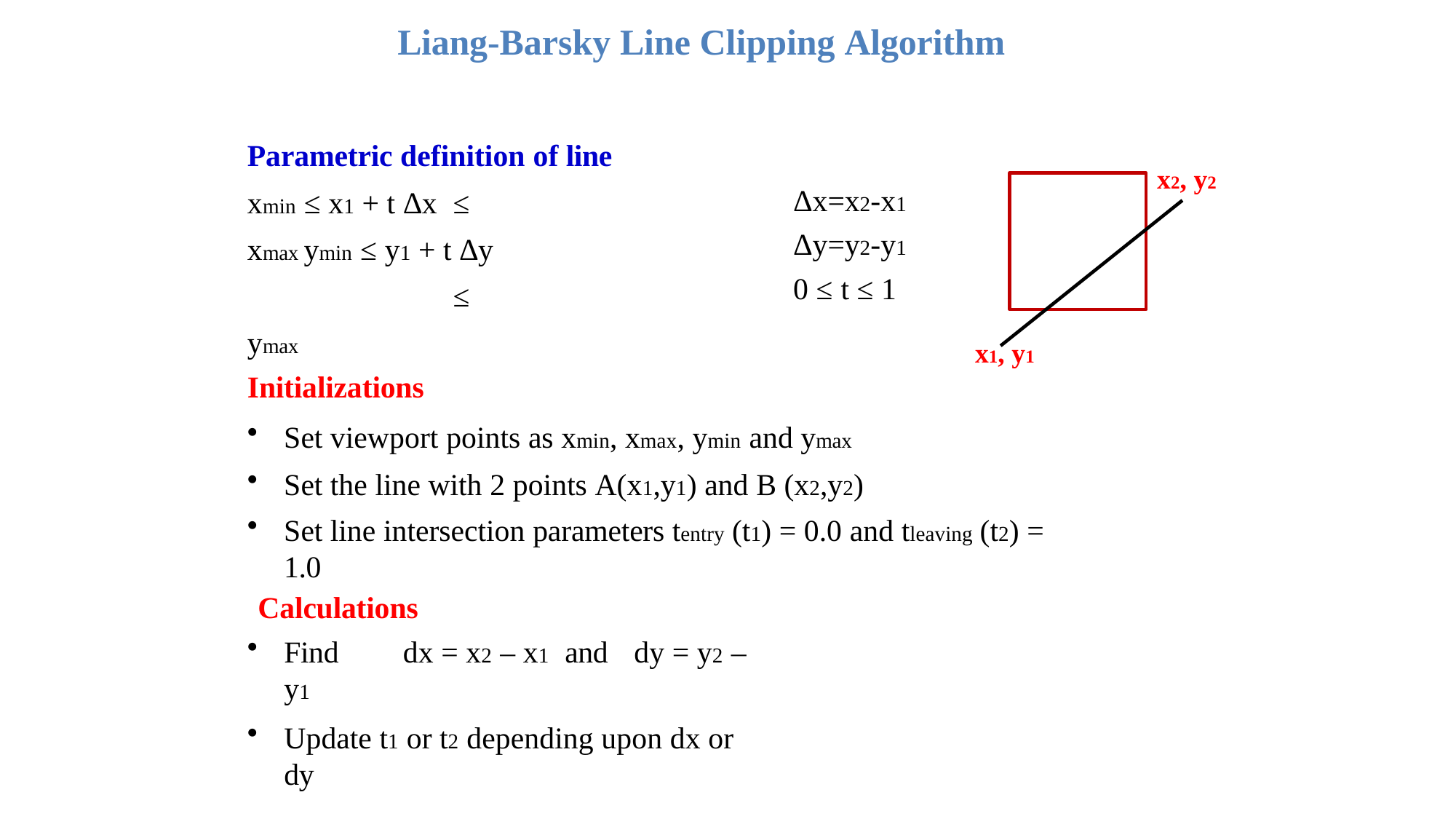

# Liang-Barsky Line Clipping Algorithm
Parametric definition of line
xmin ≤ x1 + t Δx	≤ xmax ymin ≤ y1 + t Δy	≤ ymax
x2, y2

Δx=x2-x1 Δy=y2-y1 0 ≤ t ≤ 1
x1, y1
Initializations
Set viewport points as xmin, xmax, ymin and ymax
Set the line with 2 points A(x1,y1) and B (x2,y2)
Set line intersection parameters tentry (t1) = 0.0 and tleaving (t2) = 1.0
Calculations
Find	dx = x2 – x1	and	dy = y2 – y1
Update t1 or t2 depending upon dx or dy